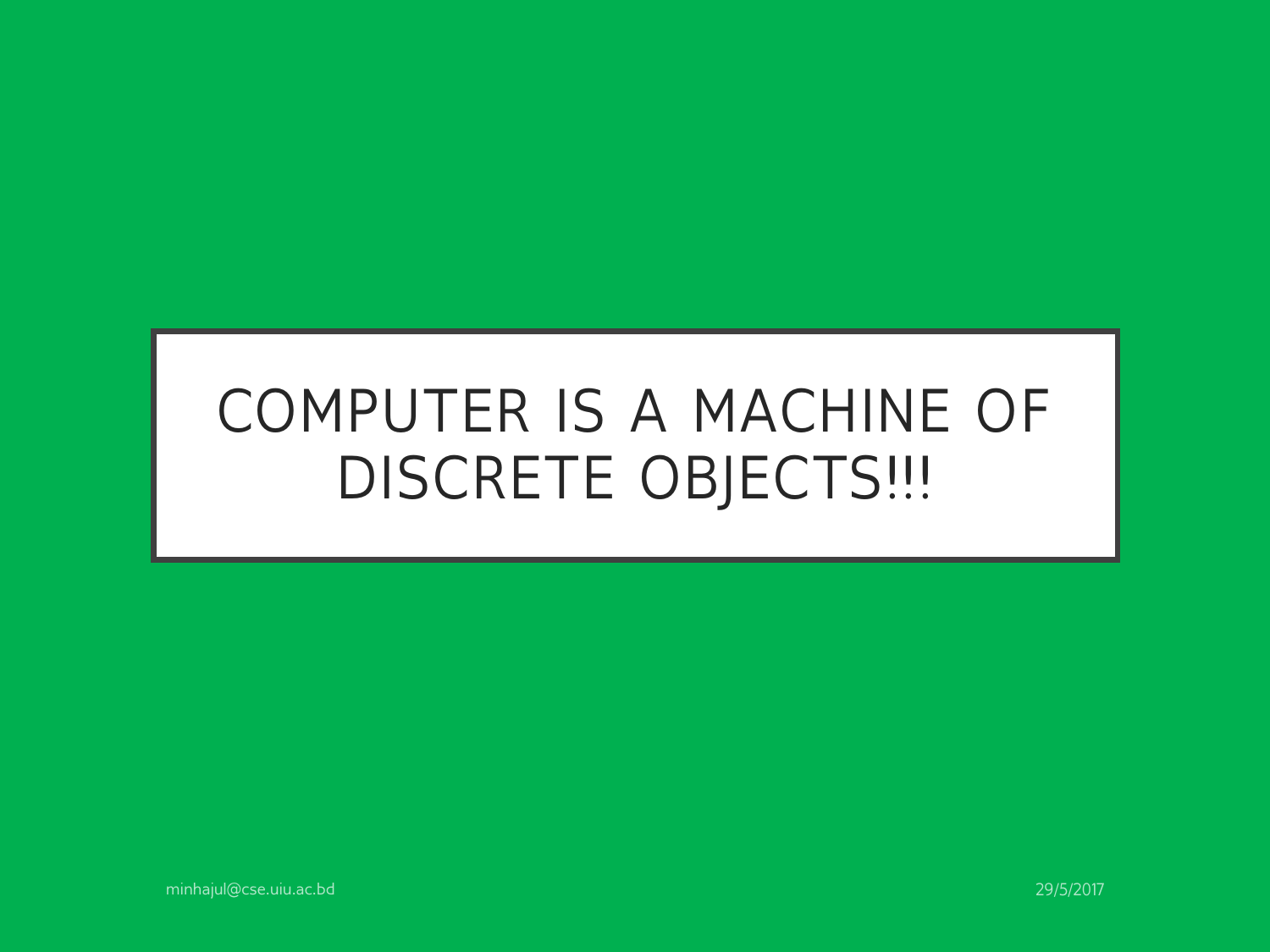

# Computer is a machine of discrete objects!!!

minhajul@cse.uiu.ac.bd
29/5/2017